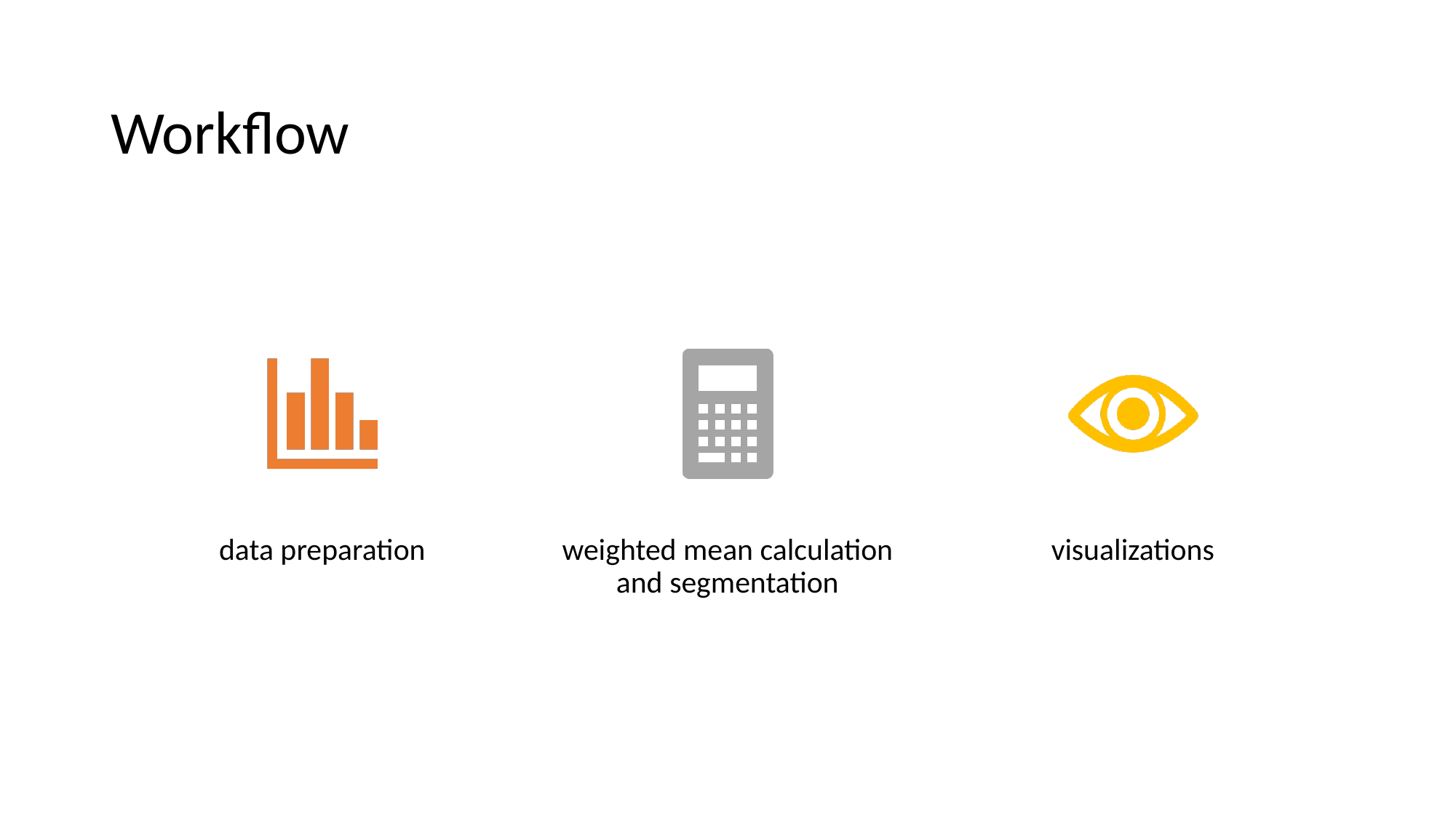

Workflow
data preparation
weighted mean calculation and segmentation
visualizations